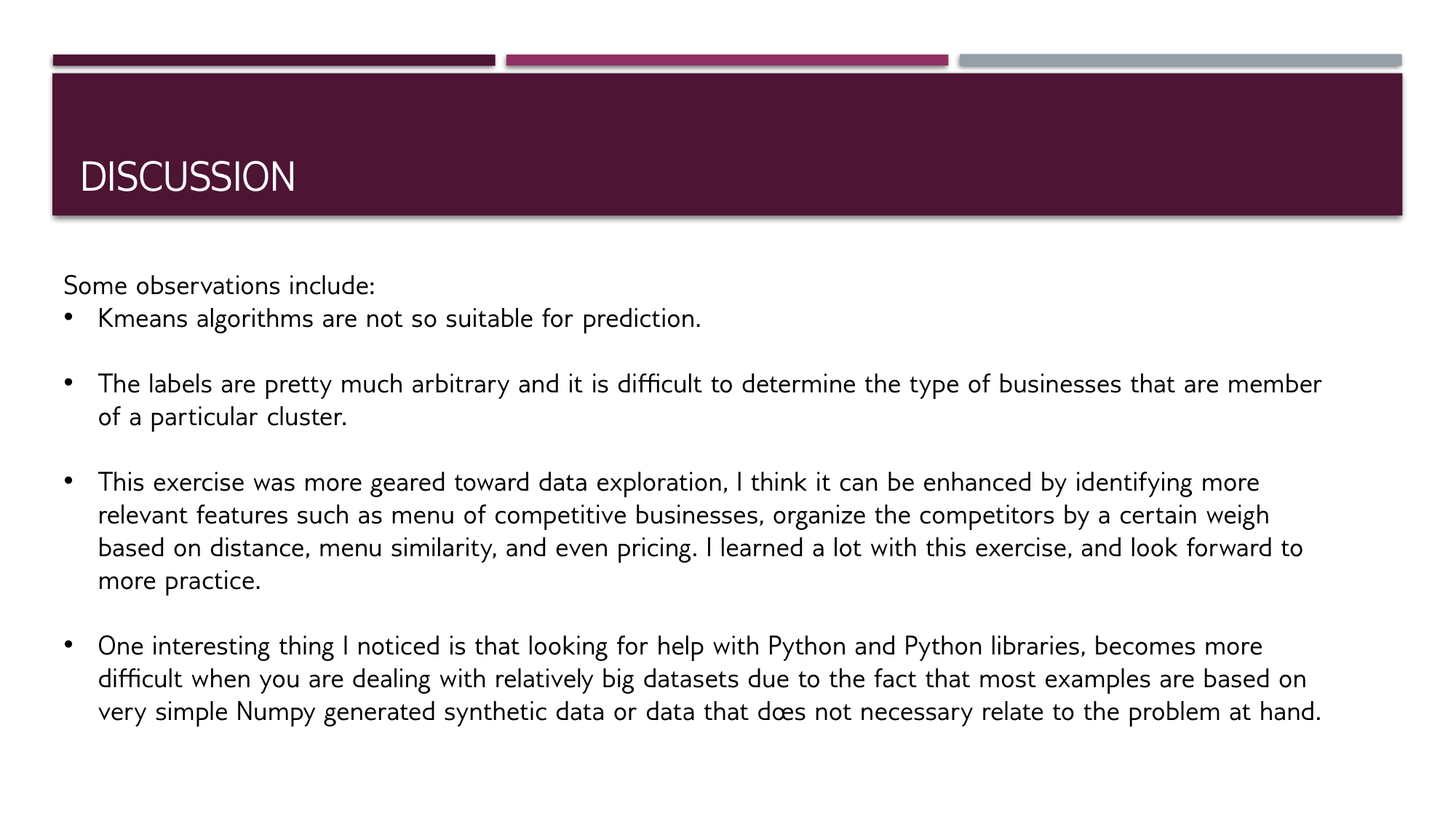

# Discussion

Some observations include:
Kmeans algorithms are not so suitable for prediction.

The labels are pretty much arbitrary and it is difficult to determine the type of businesses that are member of a particular cluster.

This exercise was more geared toward data exploration, I think it can be enhanced by identifying more relevant features such as menu of competitive businesses, organize the competitors by a certain weigh based on distance, menu similarity, and even pricing. I learned a lot with this exercise, and look forward to more practice.

One interesting thing I noticed is that looking for help with Python and Python libraries, becomes more difficult when you are dealing with relatively big datasets due to the fact that most examples are based on very simple Numpy generated synthetic data or data that does not necessary relate to the problem at hand.